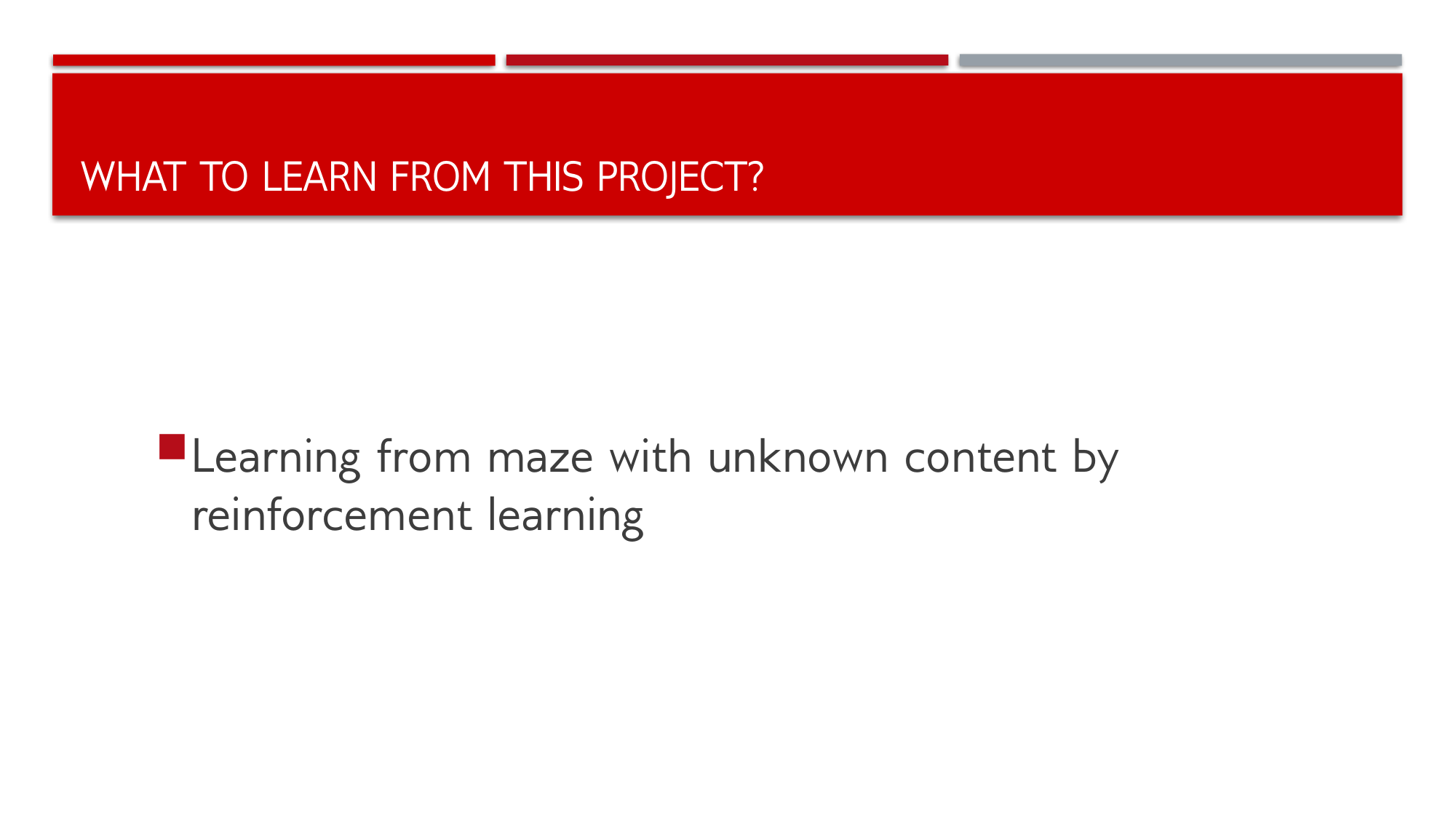

# What to learn from this project?
Learning from maze with unknown content by reinforcement learning